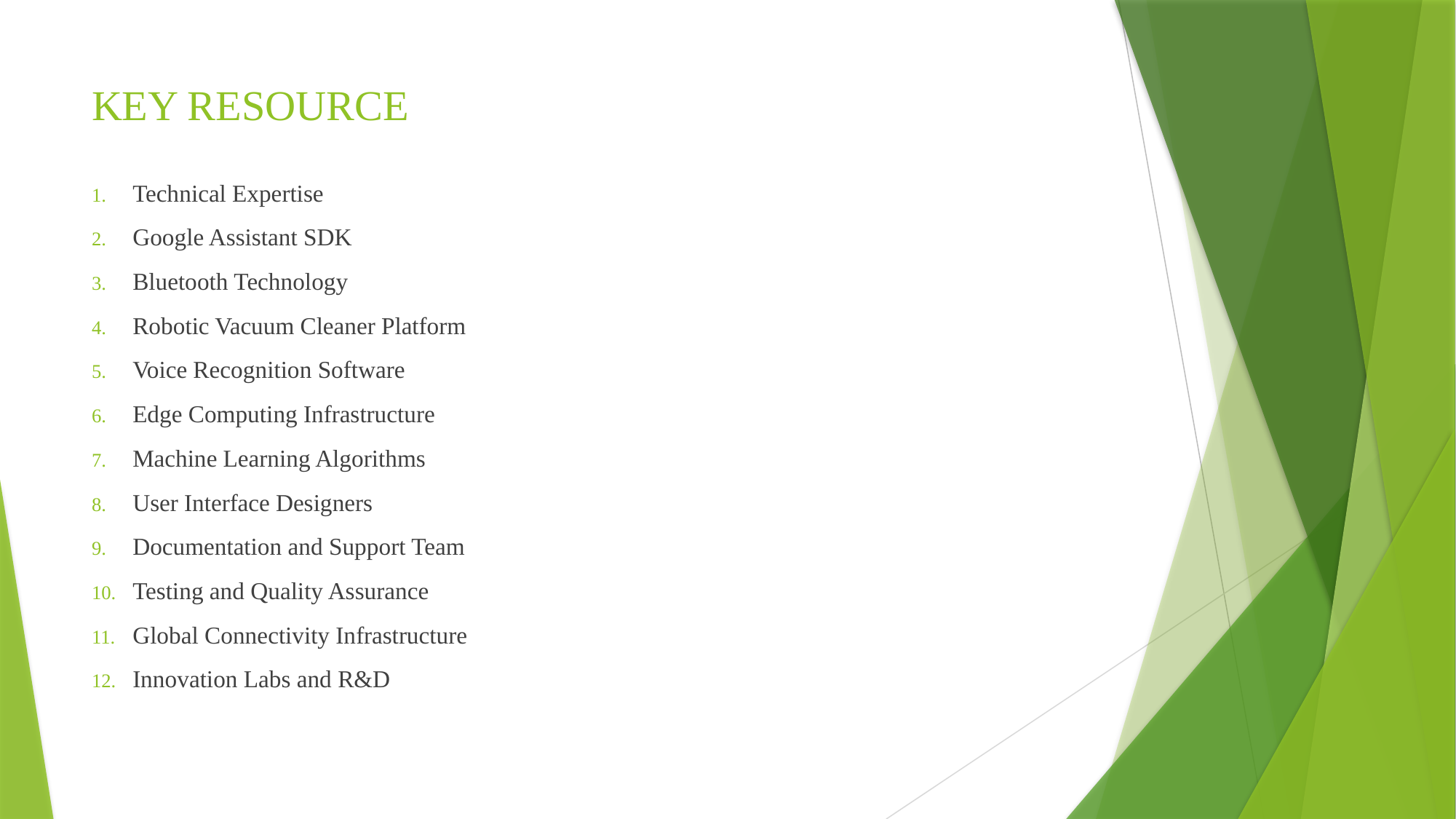

# KEY RESOURCE
Technical Expertise
Google Assistant SDK
Bluetooth Technology
Robotic Vacuum Cleaner Platform
Voice Recognition Software
Edge Computing Infrastructure
Machine Learning Algorithms
User Interface Designers
Documentation and Support Team
Testing and Quality Assurance
Global Connectivity Infrastructure
Innovation Labs and R&D